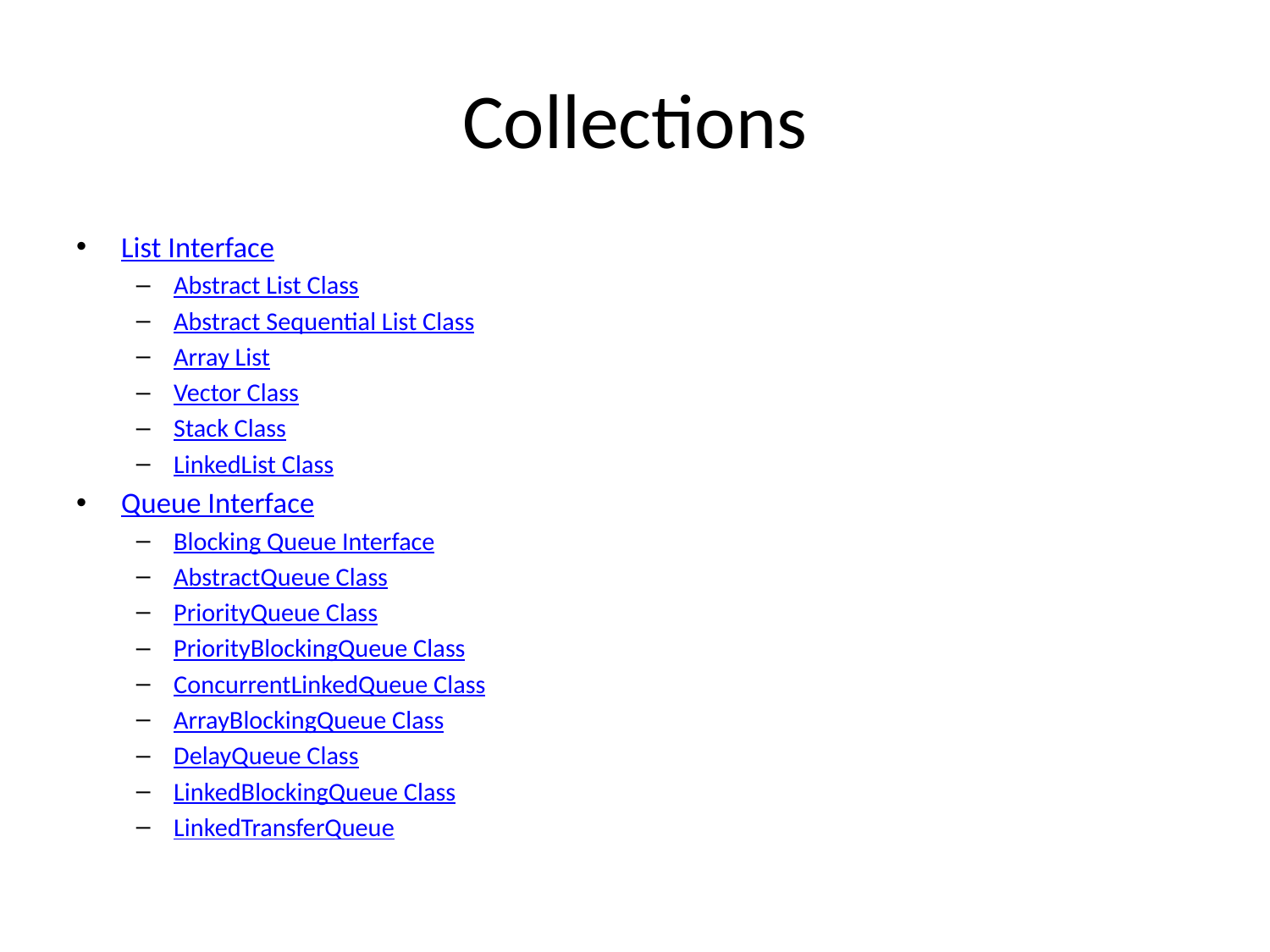

# Collections
List Interface
Abstract List Class
Abstract Sequential List Class
Array List
Vector Class
Stack Class
LinkedList Class
Queue Interface
Blocking Queue Interface
AbstractQueue Class
PriorityQueue Class
PriorityBlockingQueue Class
ConcurrentLinkedQueue Class
ArrayBlockingQueue Class
DelayQueue Class
LinkedBlockingQueue Class
LinkedTransferQueue